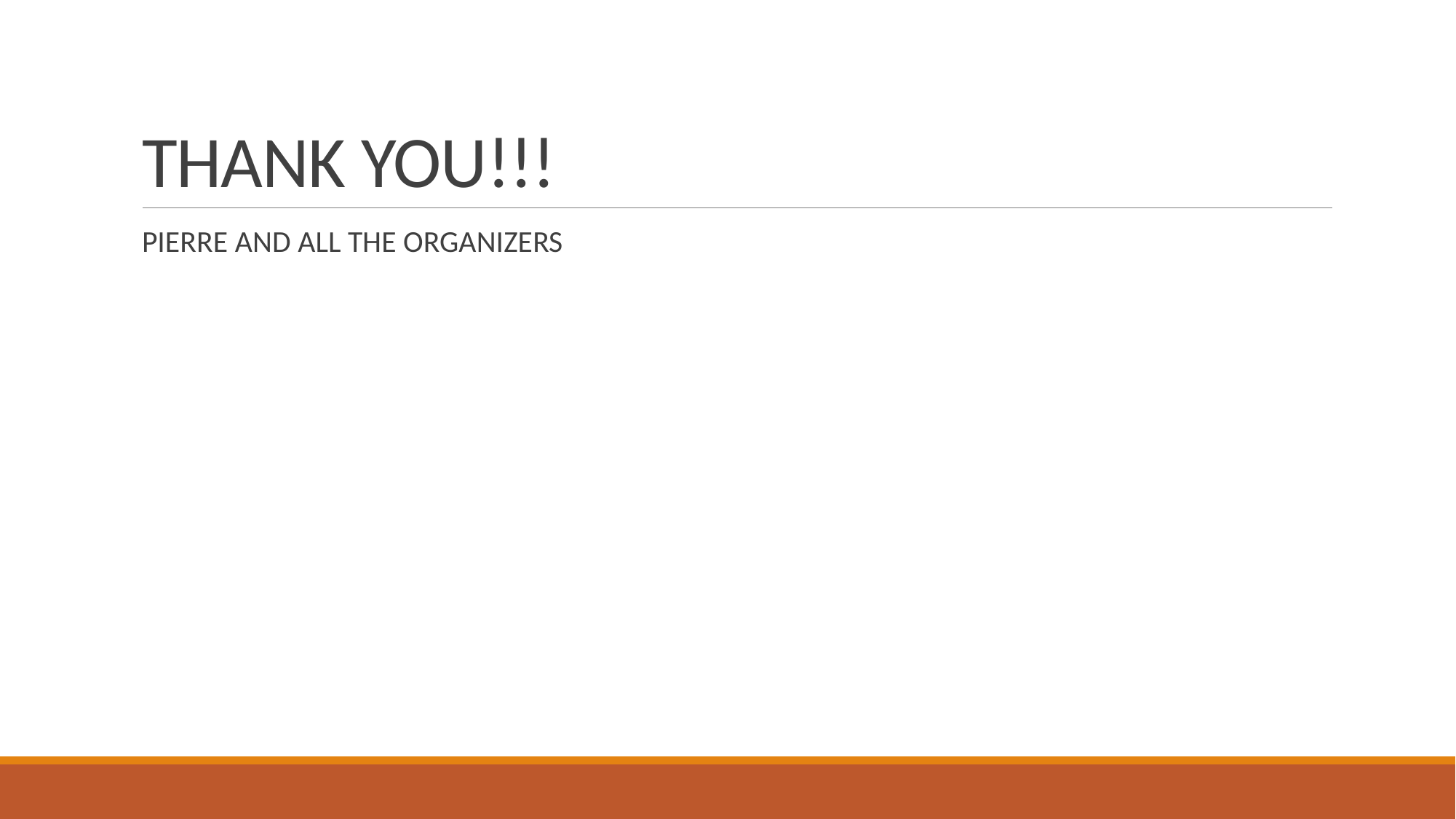

# THANK YOU!!!
PIERRE AND ALL THE ORGANIZERS